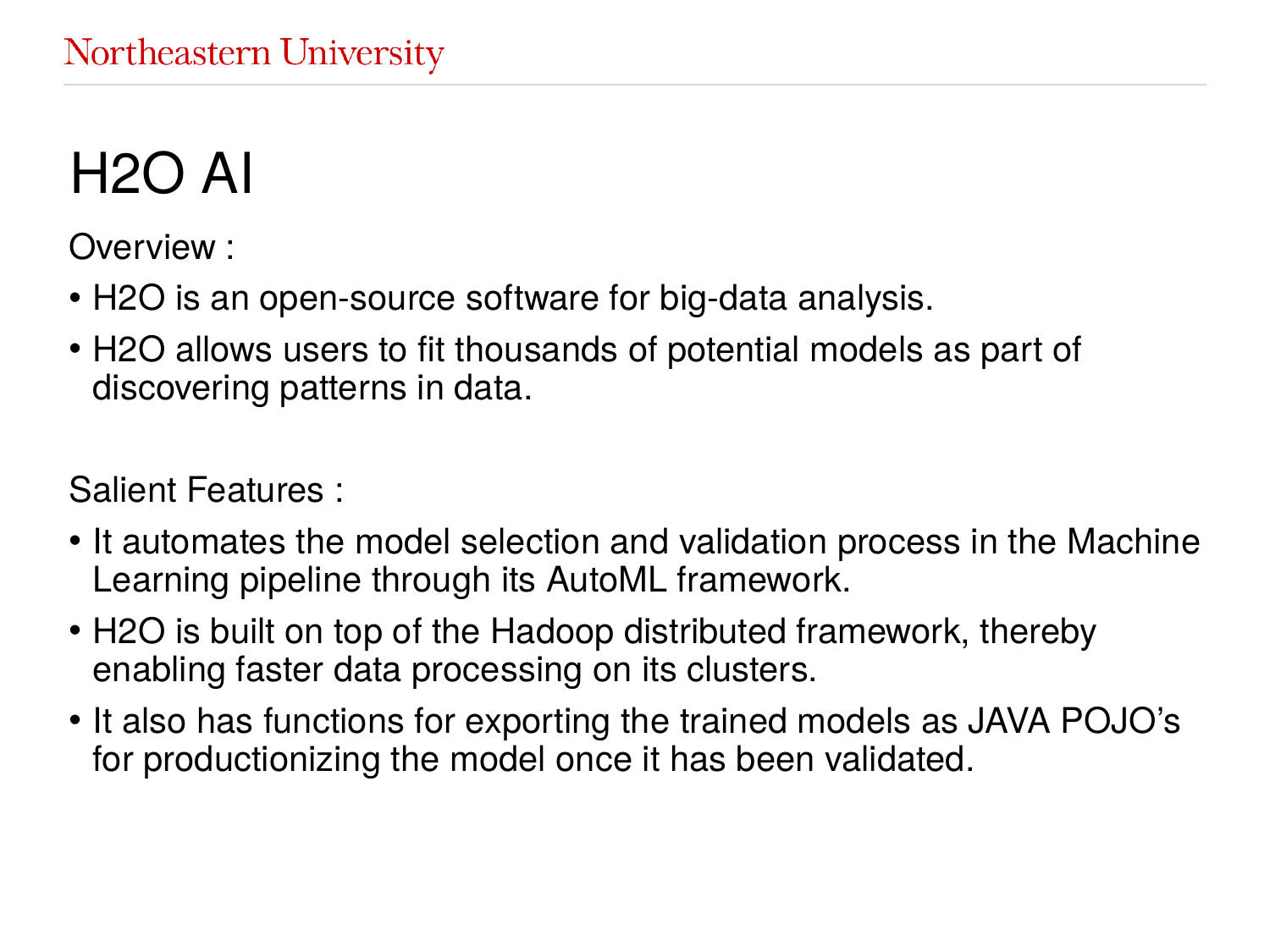

# H2O AI
Overview :
H2O is an open-source software for big-data analysis.
H2O allows users to fit thousands of potential models as part of discovering patterns in data.

Salient Features :
It automates the model selection and validation process in the Machine Learning pipeline through its AutoML framework.
H2O is built on top of the Hadoop distributed framework, thereby enabling faster data processing on its clusters.
It also has functions for exporting the trained models as JAVA POJO’s for productionizing the model once it has been validated.